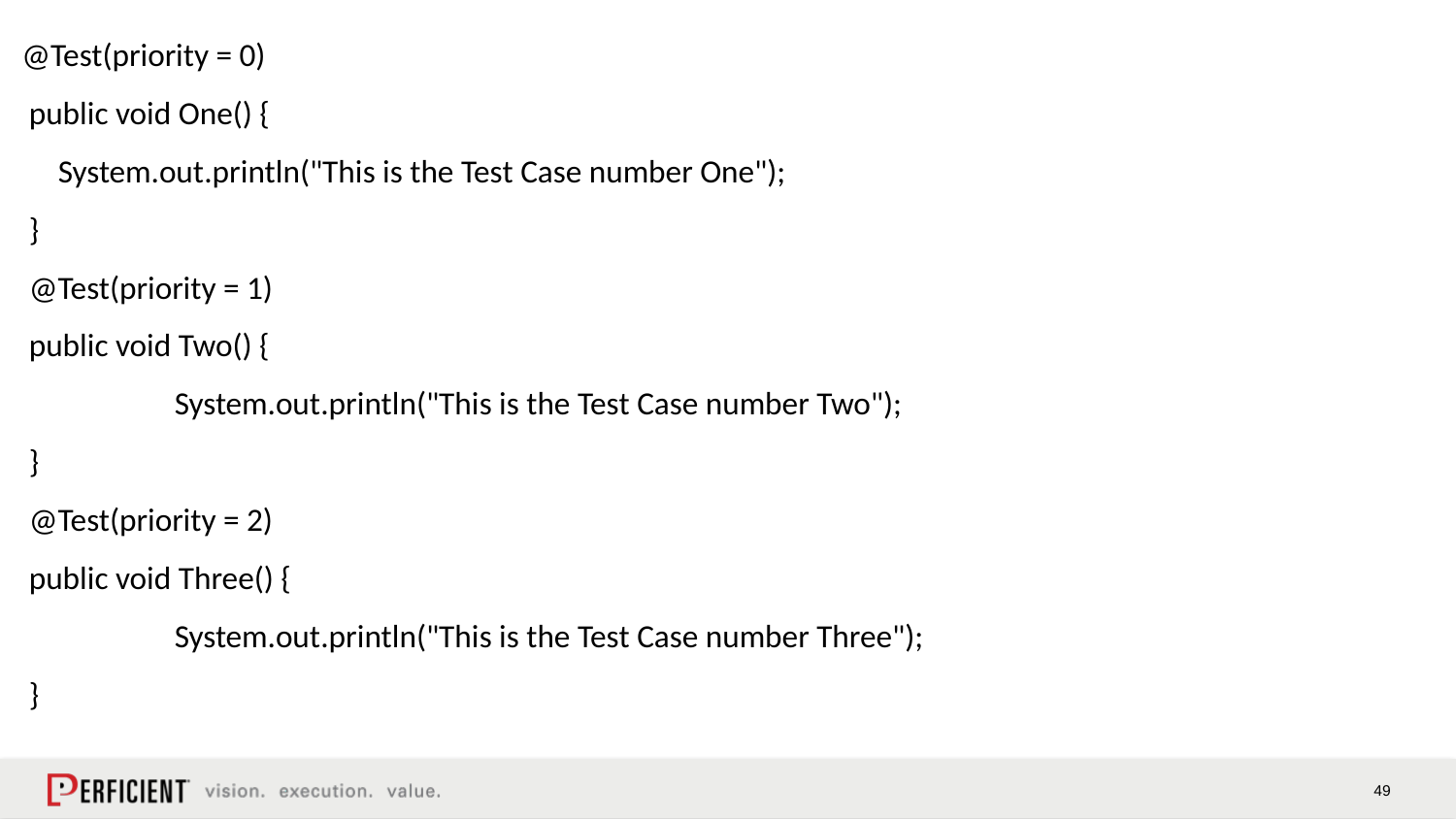

#
 @Test(priority = 0)
  public void One() {
      System.out.println("This is the Test Case number One");
  }
  @Test(priority = 1)
  public void Two() {
	  System.out.println("This is the Test Case number Two");
  }
  @Test(priority = 2)
  public void Three() {
	  System.out.println("This is the Test Case number Three");
  }